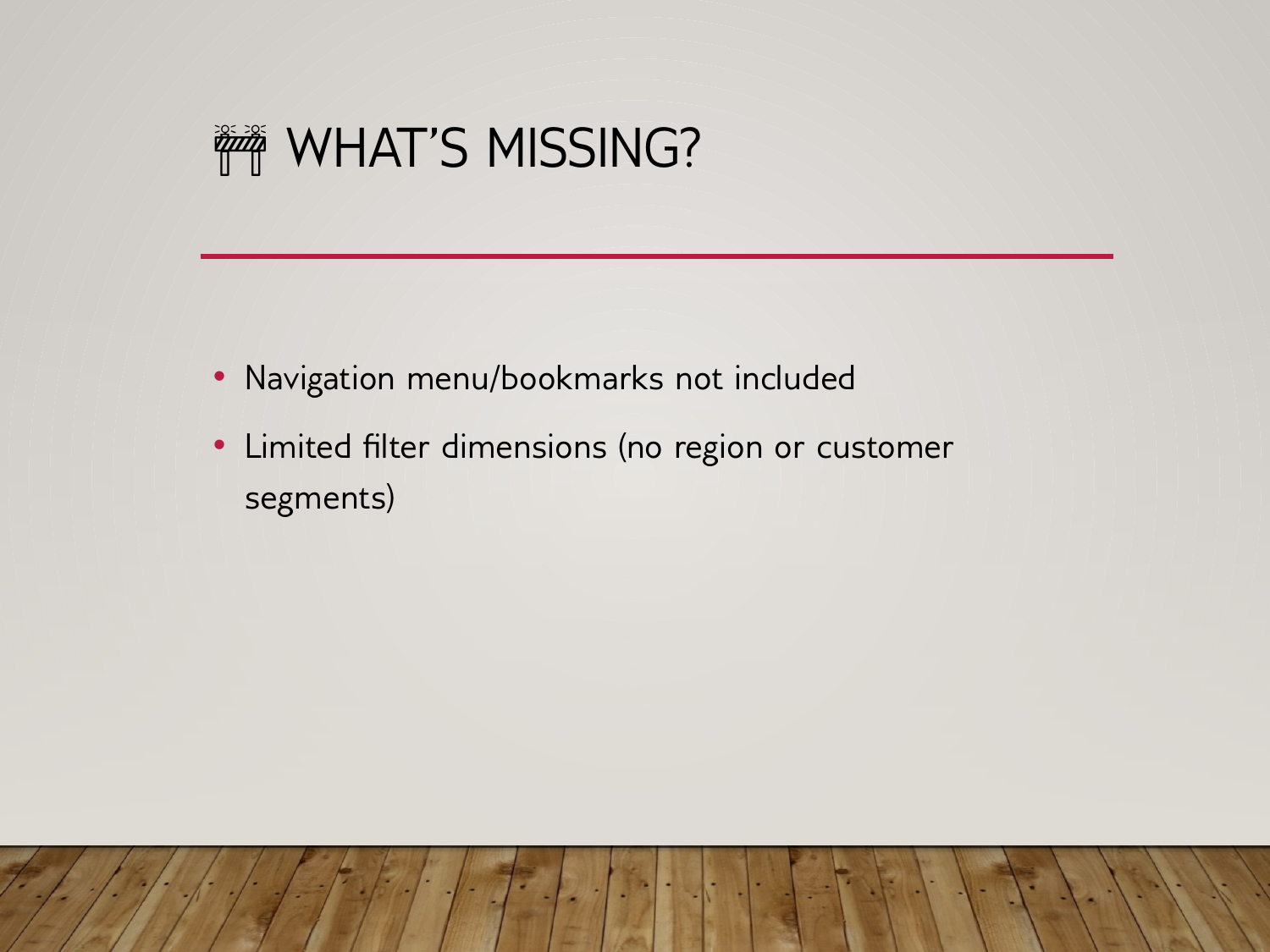

# 🚧 What’s Missing?

Navigation menu/bookmarks not included
Limited filter dimensions (no region or customer segments)